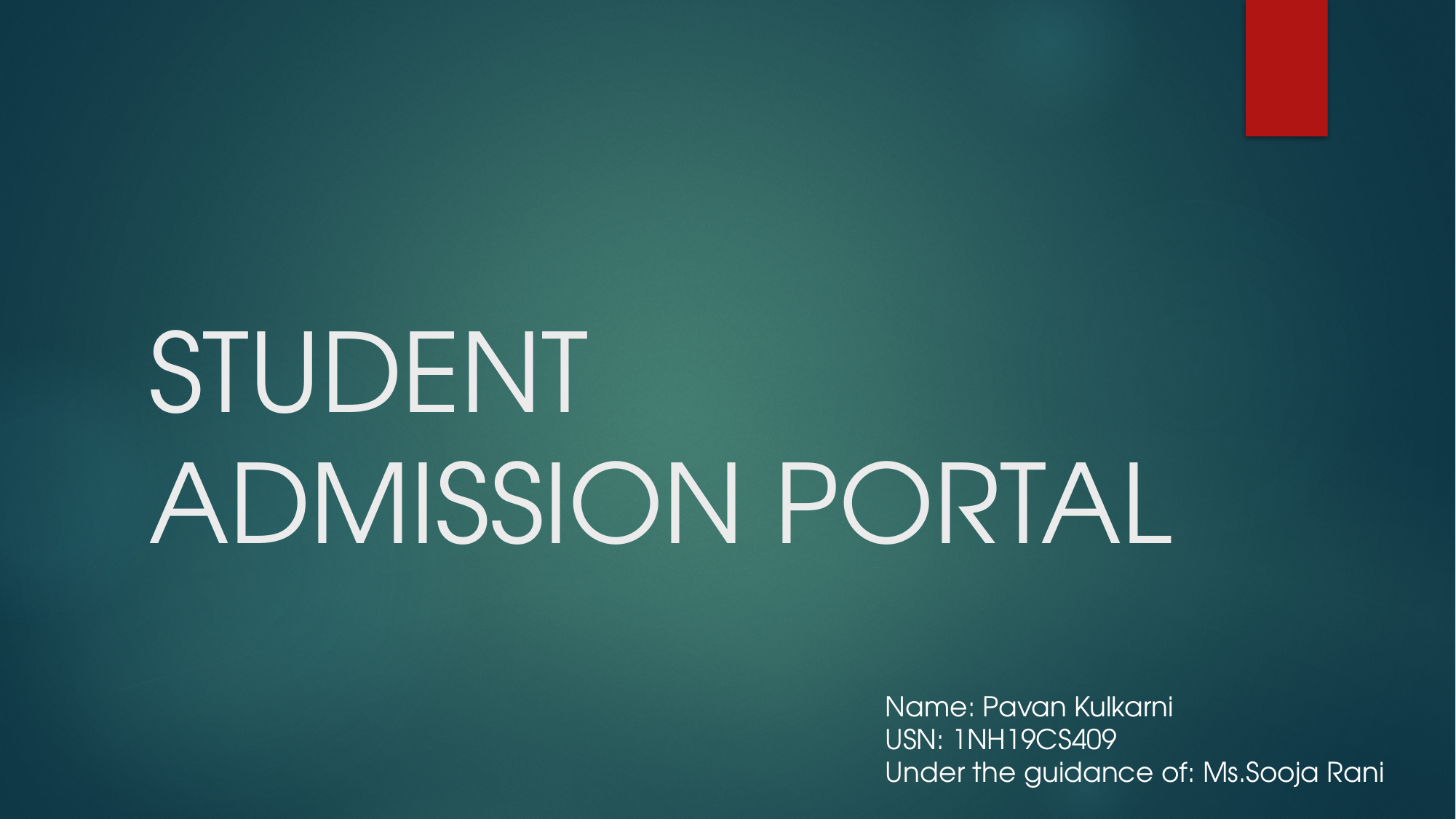

# STUDENT ADMISSION PORTAL
Name: Pavan Kulkarni
USN: 1NH19CS409
Under the guidance of: Ms.Sooja Rani